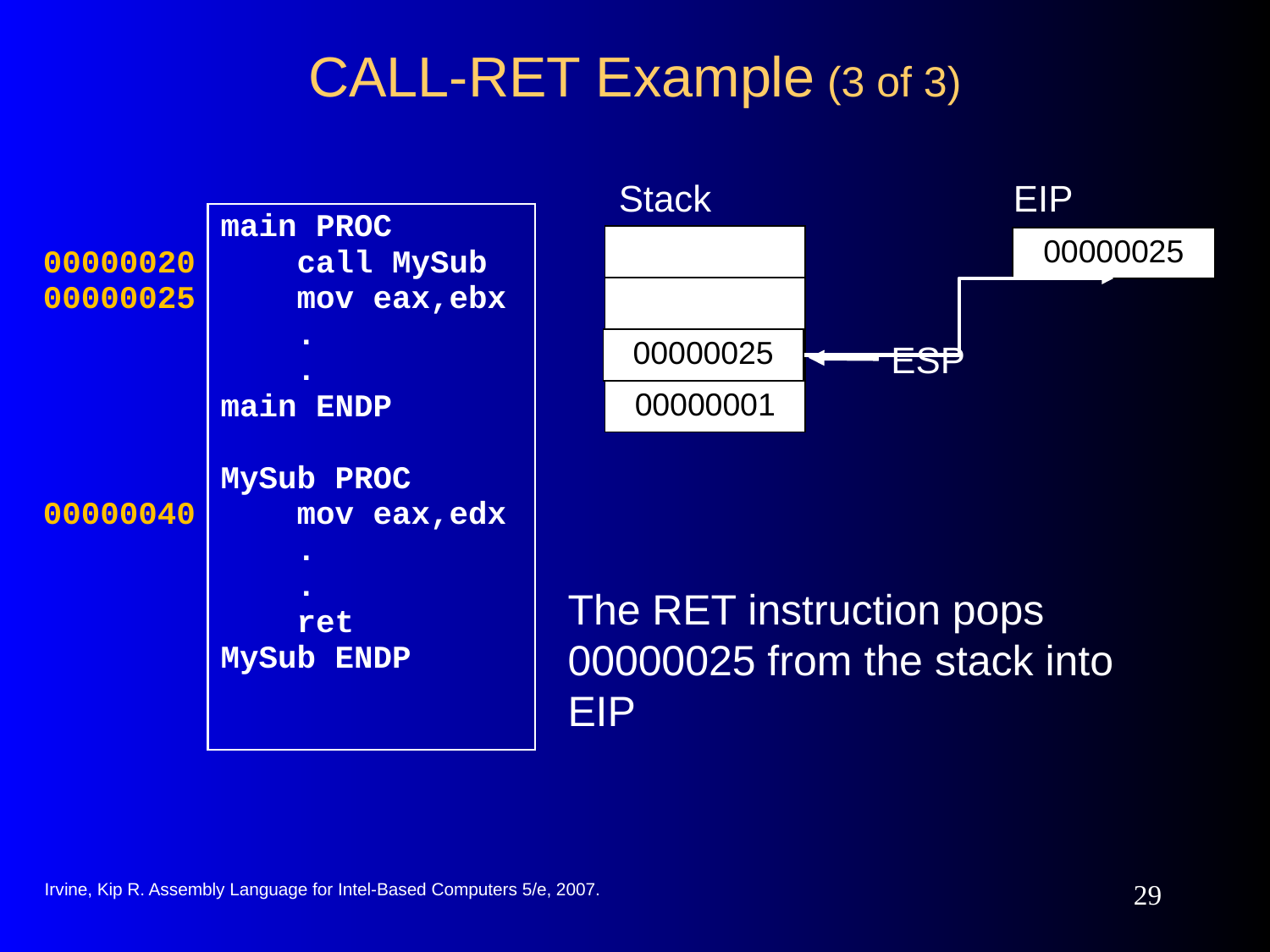

# CALL-RET Example (3 of 3)
Stack
EIP
| 00000020 00000025 00000040 | main PROC call MySub mov eax,ebx . . main ENDP MySub PROC mov eax,edx . . ret MySub ENDP |
| --- | --- |
|  |
| --- |
|  |
|  |
| 00000001 |
| 00000040 |
| --- |
| 00000025 |
| --- |
| 00000025 |
| --- |
ESP
The RET instruction pops 00000025 from the stack into EIP
Irvine, Kip R. Assembly Language for Intel-Based Computers 5/e, 2007.
29